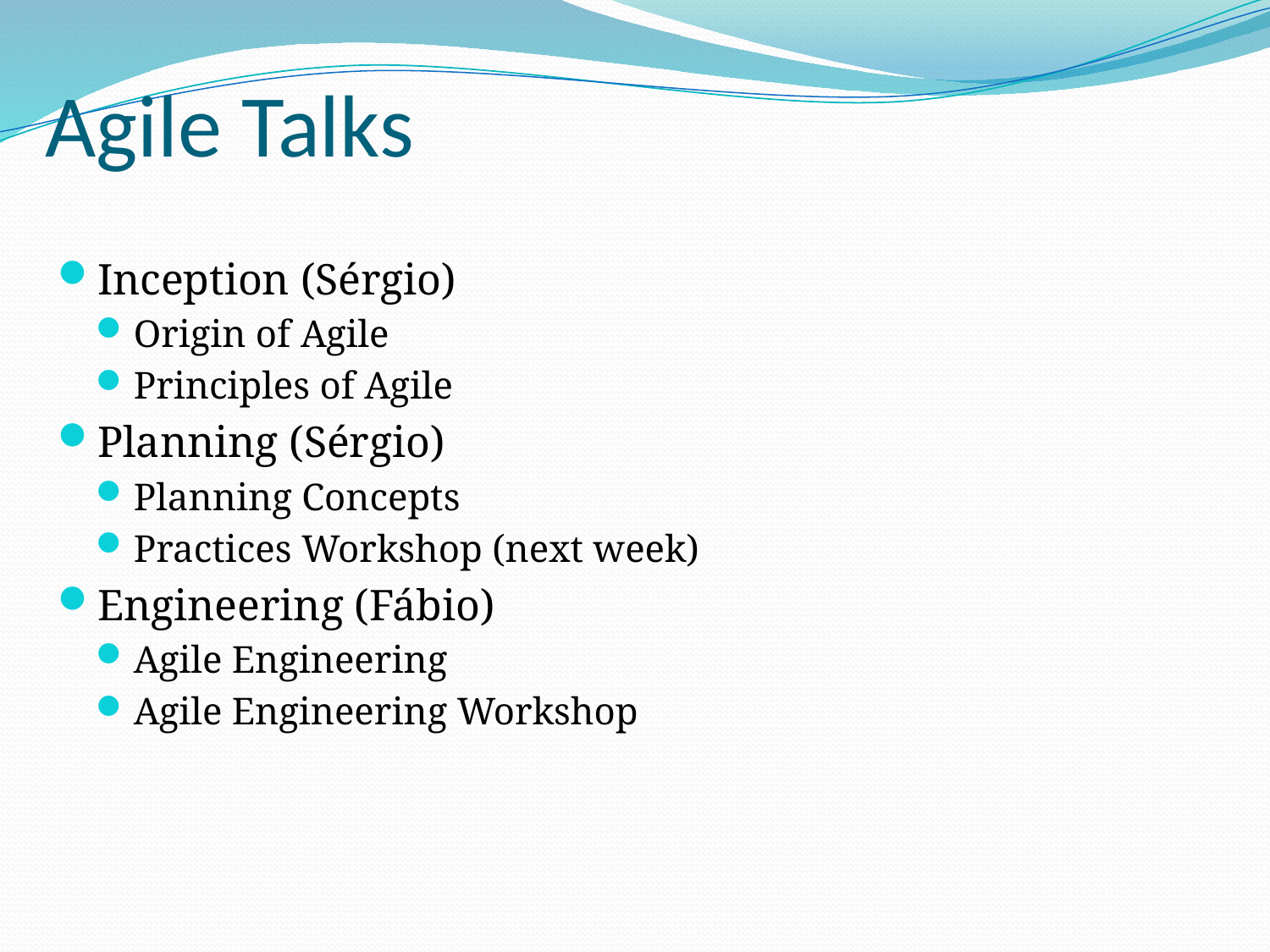

# Agile Talks
Inception (Sérgio)
Origin of Agile
Principles of Agile
Planning (Sérgio)
Planning Concepts
Practices Workshop (next week)
Engineering (Fábio)
Agile Engineering
Agile Engineering Workshop